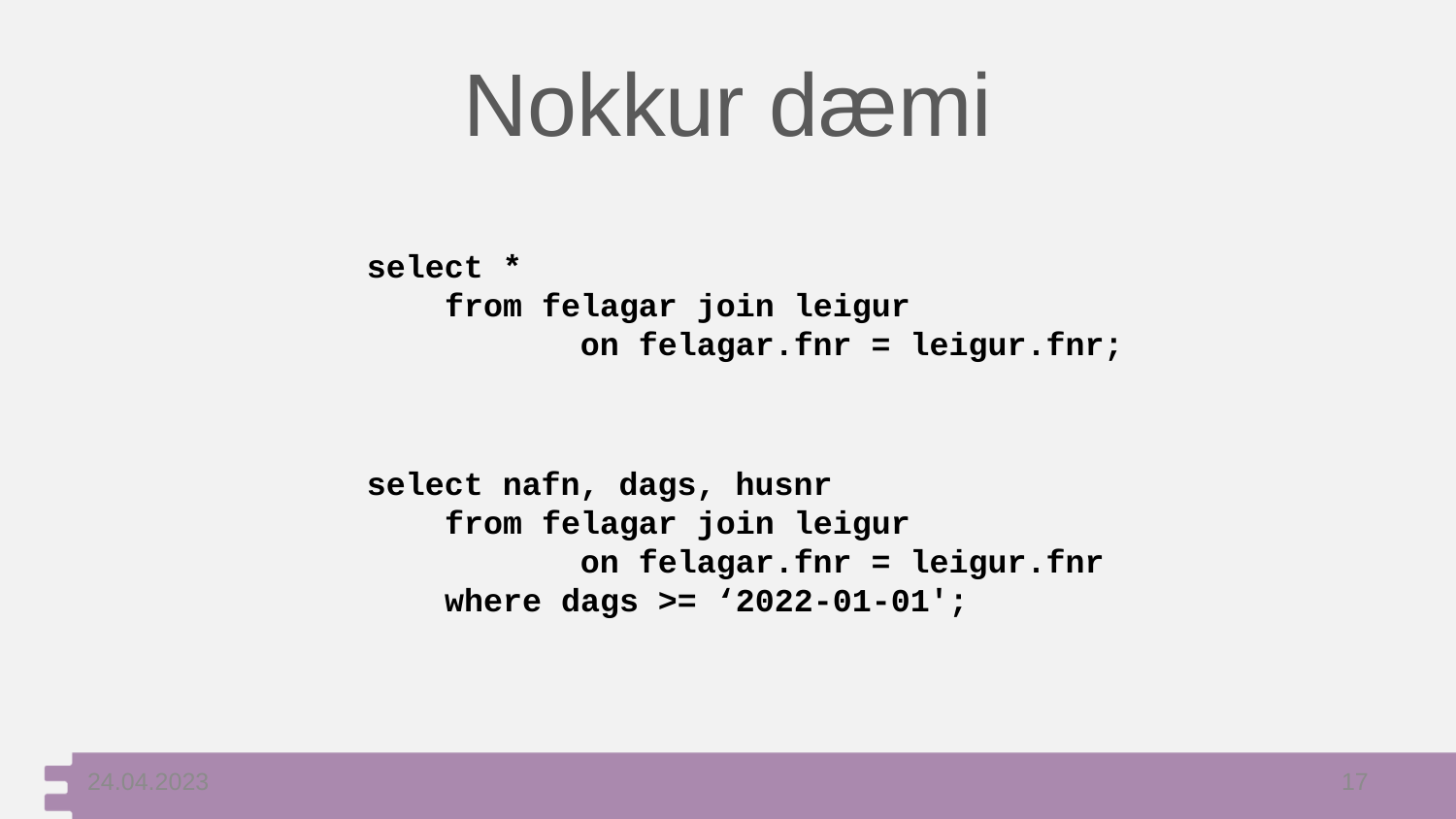

# Nokkur dæmi
select *
    from felagar join leigur
           on felagar.fnr = leigur.fnr;
select nafn, dags, husnr
    from felagar join leigur
           on felagar.fnr = leigur.fnr
    where dags >= ‘2022-01-01';
24.04.2023
17